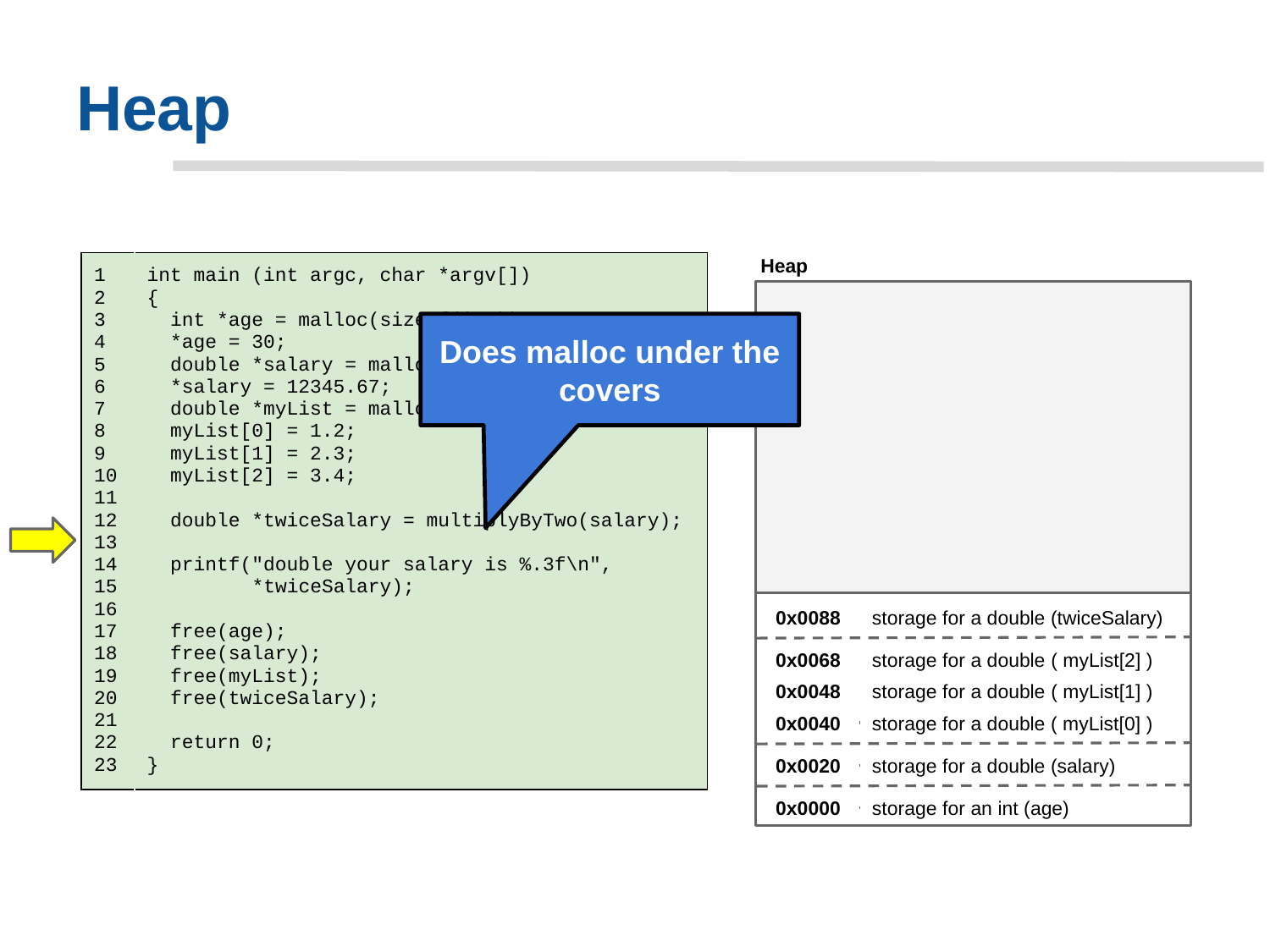

# Heap
Heap
| 1 2 3 4 5 6 7 8 9 10 11 12 13 14 15 16 17 18 19 20 21 22 23 | int main (int argc, char \*argv[]) { int \*age = malloc(sizeof(int)); \*age = 30; double \*salary = malloc(sizeof(double)); \*salary = 12345.67; double \*myList = malloc(3 \* sizeof(double)); myList[0] = 1.2; myList[1] = 2.3; myList[2] = 3.4; double \*twiceSalary = multiplyByTwo(salary); printf("double your salary is %.3f\n", \*twiceSalary); free(age); free(salary); free(myList); free(twiceSalary); return 0; } |
| --- | --- |

Does malloc under the covers

0x0088
storage for a double (twiceSalary)
0x0068
storage for a double ( myList[2] )
0x0048
storage for a double ( myList[1] )
0x0040
storage for a double ( myList[0] )
0x0020
storage for a double (salary)
0x0000
storage for an int (age)